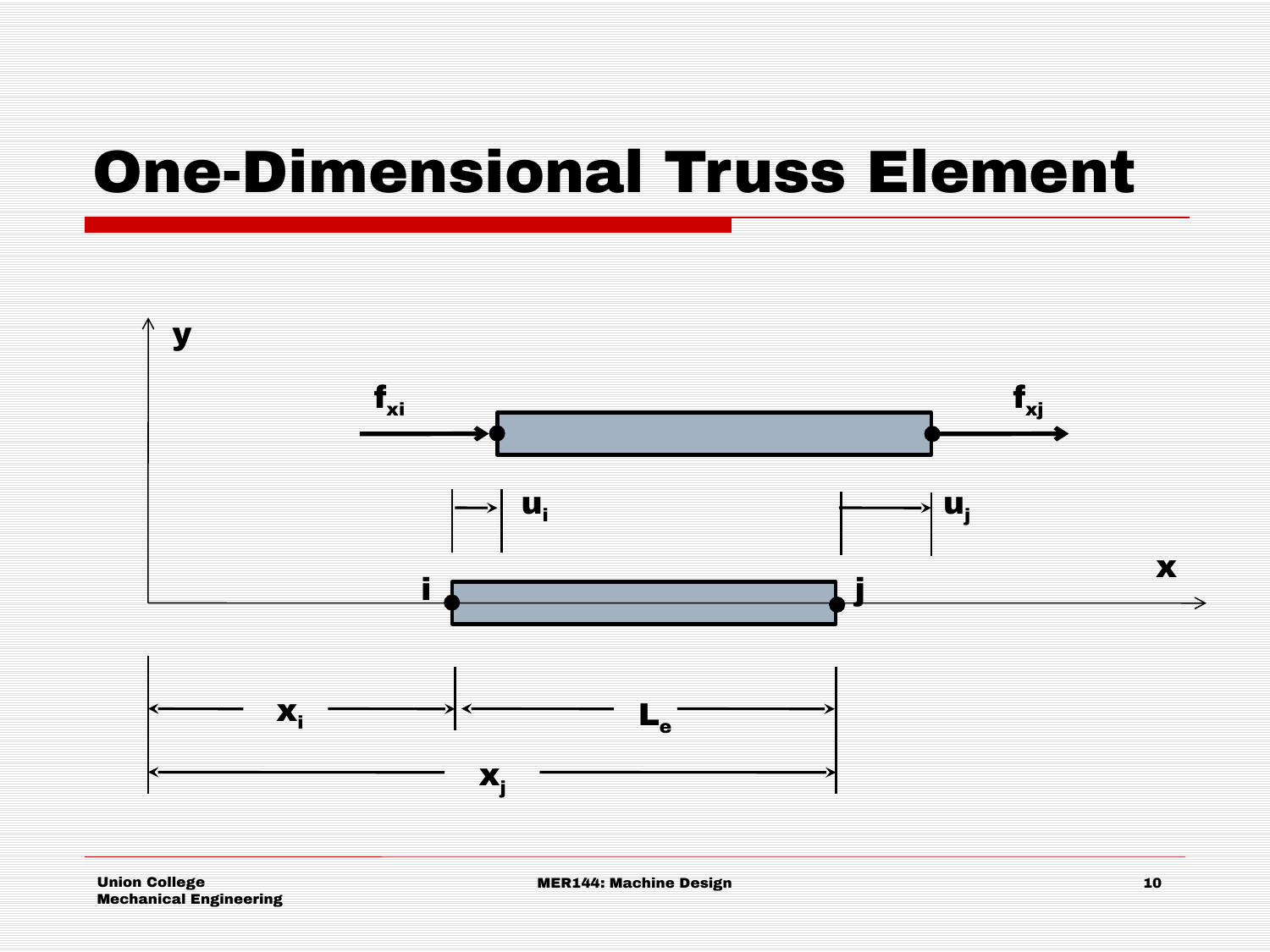

# One-Dimensional Truss Element

y
fxi
fxj

ui
uj
x
i
j

xi
Le
xj
MER144: Machine Design
10